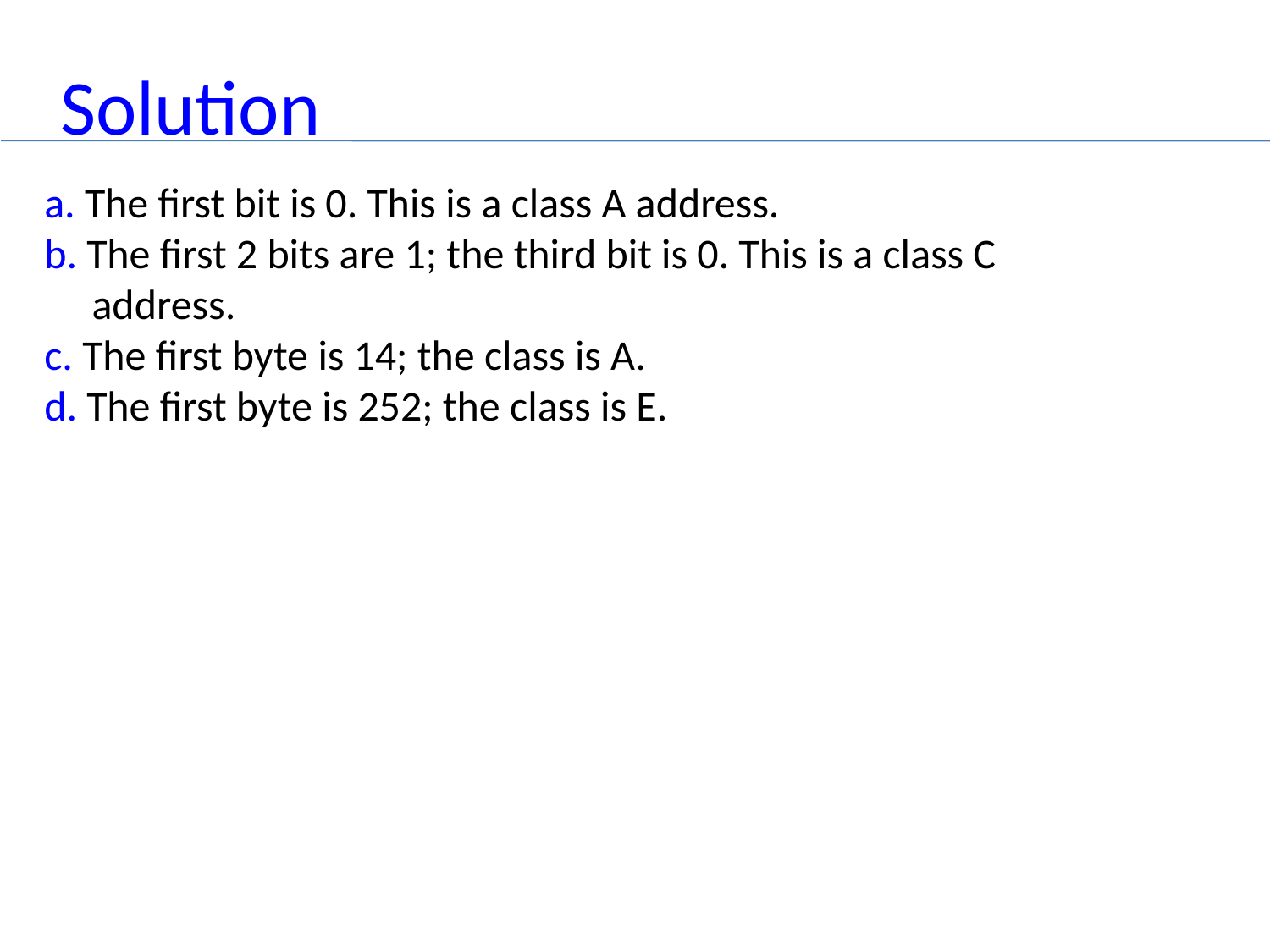

Solution
a. The first bit is 0. This is a class A address.
b. The first 2 bits are 1; the third bit is 0. This is a class C
     address.
c. The first byte is 14; the class is A.
d. The first byte is 252; the class is E.